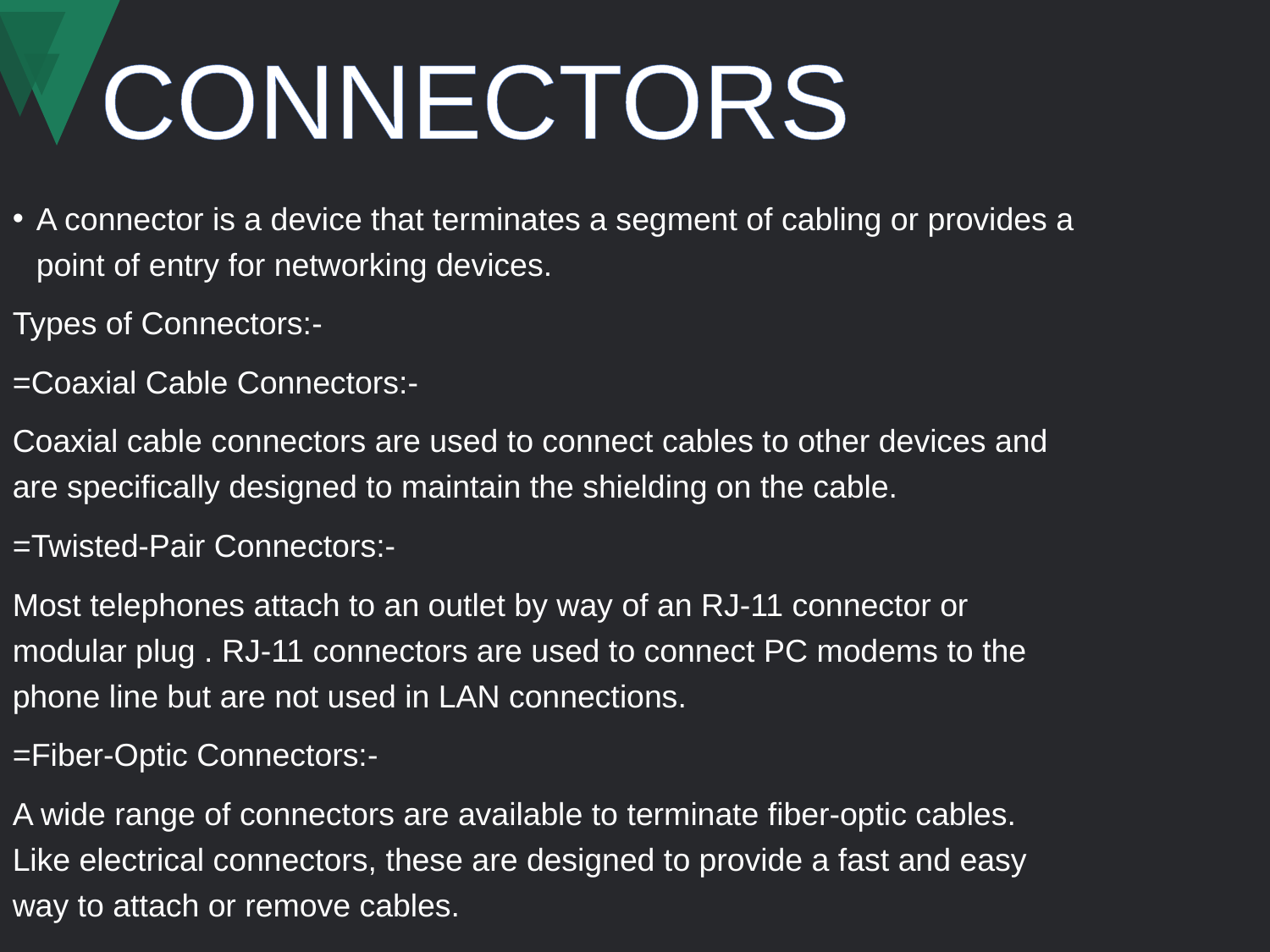

# CONNECTORS
A connector is a device that terminates a segment of cabling or provides a point of entry for networking devices.
Types of Connectors:-
=Coaxial Cable Connectors:-
Coaxial cable connectors are used to connect cables to other devices and are specifically designed to maintain the shielding on the cable.
=Twisted-Pair Connectors:-
Most telephones attach to an outlet by way of an RJ-11 connector or modular plug . RJ-11 connectors are used to connect PC modems to the phone line but are not used in LAN connections.
=Fiber-Optic Connectors:-
A wide range of connectors are available to terminate fiber-optic cables. Like electrical connectors, these are designed to provide a fast and easy way to attach or remove cables.